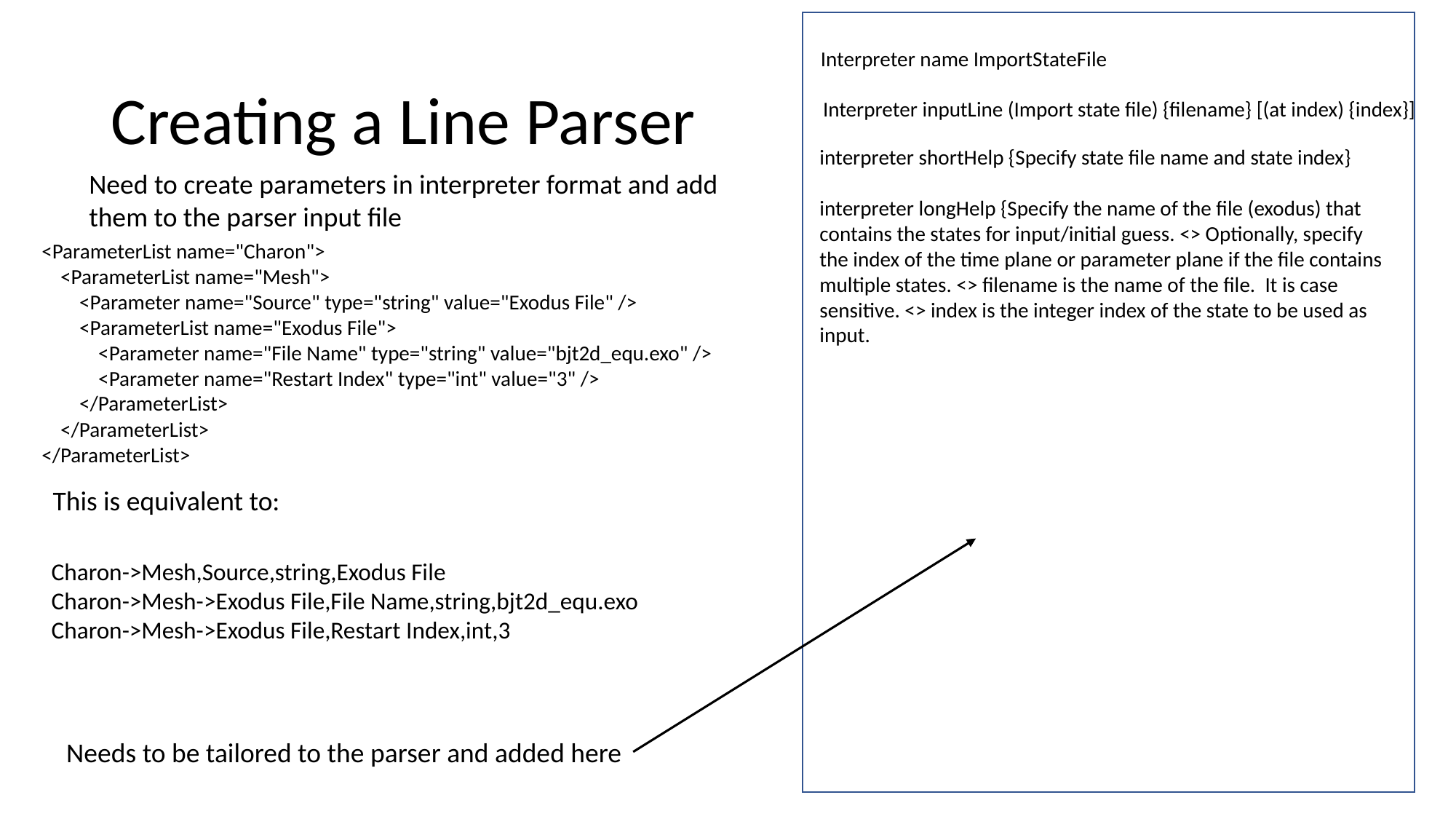

Interpreter name ImportStateFile
Interpreter inputLine (Import state file) {filename} [(at index) {index}]
interpreter shortHelp {Specify state file name and state index}

interpreter longHelp {Specify the name of the file (exodus) that contains the states for input/initial guess. <> Optionally, specify the index of the time plane or parameter plane if the file contains multiple states. <> filename is the name of the file.  It is case sensitive. <> index is the integer index of the state to be used as input.
# Creating a Line Parser
Need to create parameters in interpreter format and add them to the parser input file
<ParameterList name="Charon">
    <ParameterList name="Mesh">
        <Parameter name="Source" type="string" value="Exodus File" />
        <ParameterList name="Exodus File">
            <Parameter name="File Name" type="string" value="bjt2d_equ.exo" />
            <Parameter name="Restart Index" type="int" value="3" />
        </ParameterList>
    </ParameterList>
</ParameterList>

This is equivalent to:
Charon->Mesh,Source,string,Exodus File
Charon->Mesh->Exodus File,File Name,string,bjt2d_equ.exo
Charon->Mesh->Exodus File,Restart Index,int,3
Needs to be tailored to the parser and added here